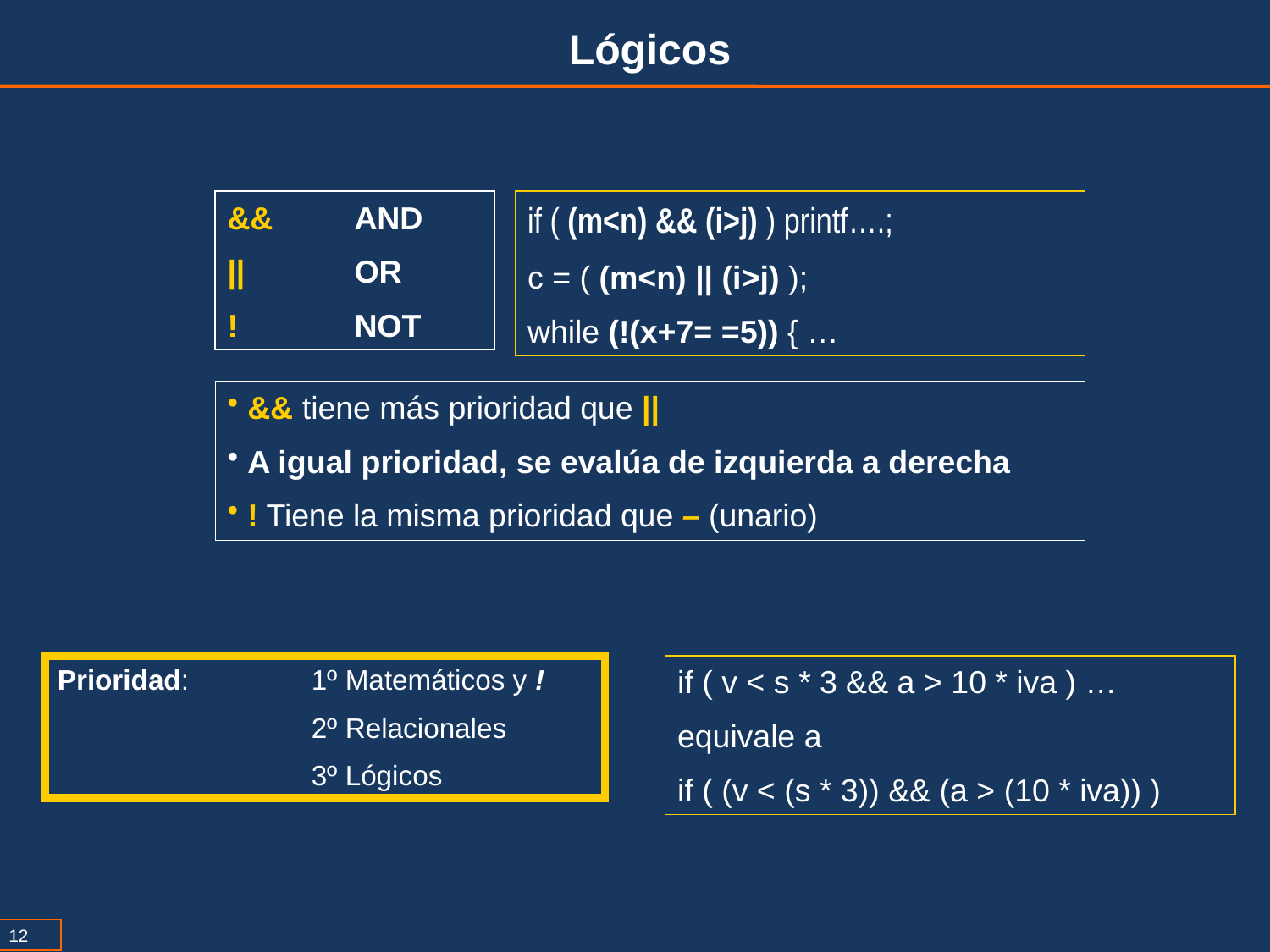

Lógicos
&&	AND
||	OR
!	NOT
if ( (m<n) && (i>j) ) printf….;
c = ( (m<n) || (i>j) );
while (!(x+7= =5)) { …
 && tiene más prioridad que ||
 A igual prioridad, se evalúa de izquierda a derecha
 ! Tiene la misma prioridad que – (unario)
Prioridad:	1º Matemáticos y !
		2º Relacionales
		3º Lógicos
if ( v < s * 3 && a > 10 * iva ) …
equivale a
if ( (v < (s * 3)) && (a > (10 * iva)) )